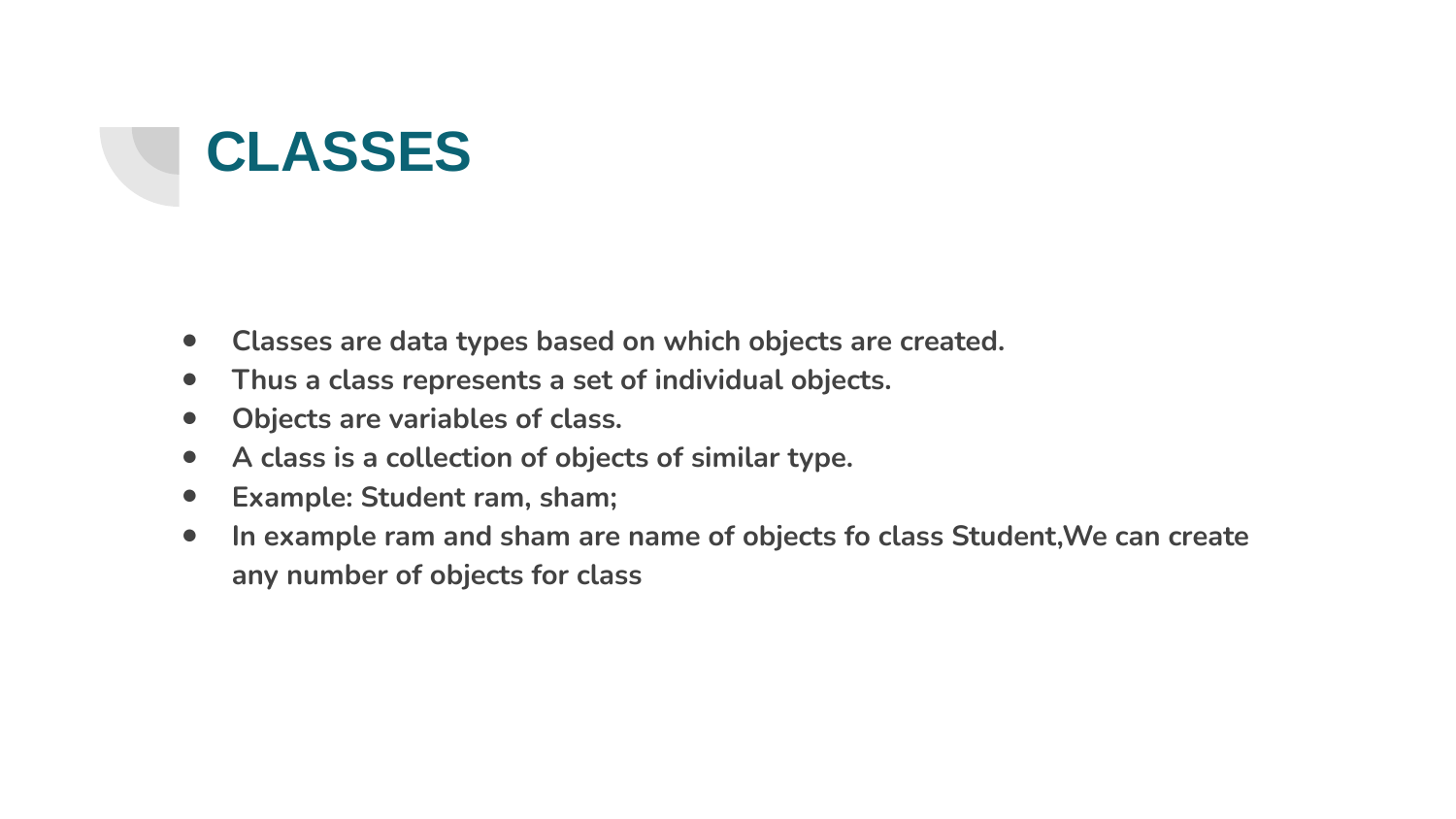

# CLASSES
Classes are data types based on which objects are created.
Thus a class represents a set of individual objects.
Objects are variables of class.
A class is a collection of objects of similar type.
Example: Student ram, sham;
In example ram and sham are name of objects fo class Student,We can create any number of objects for class